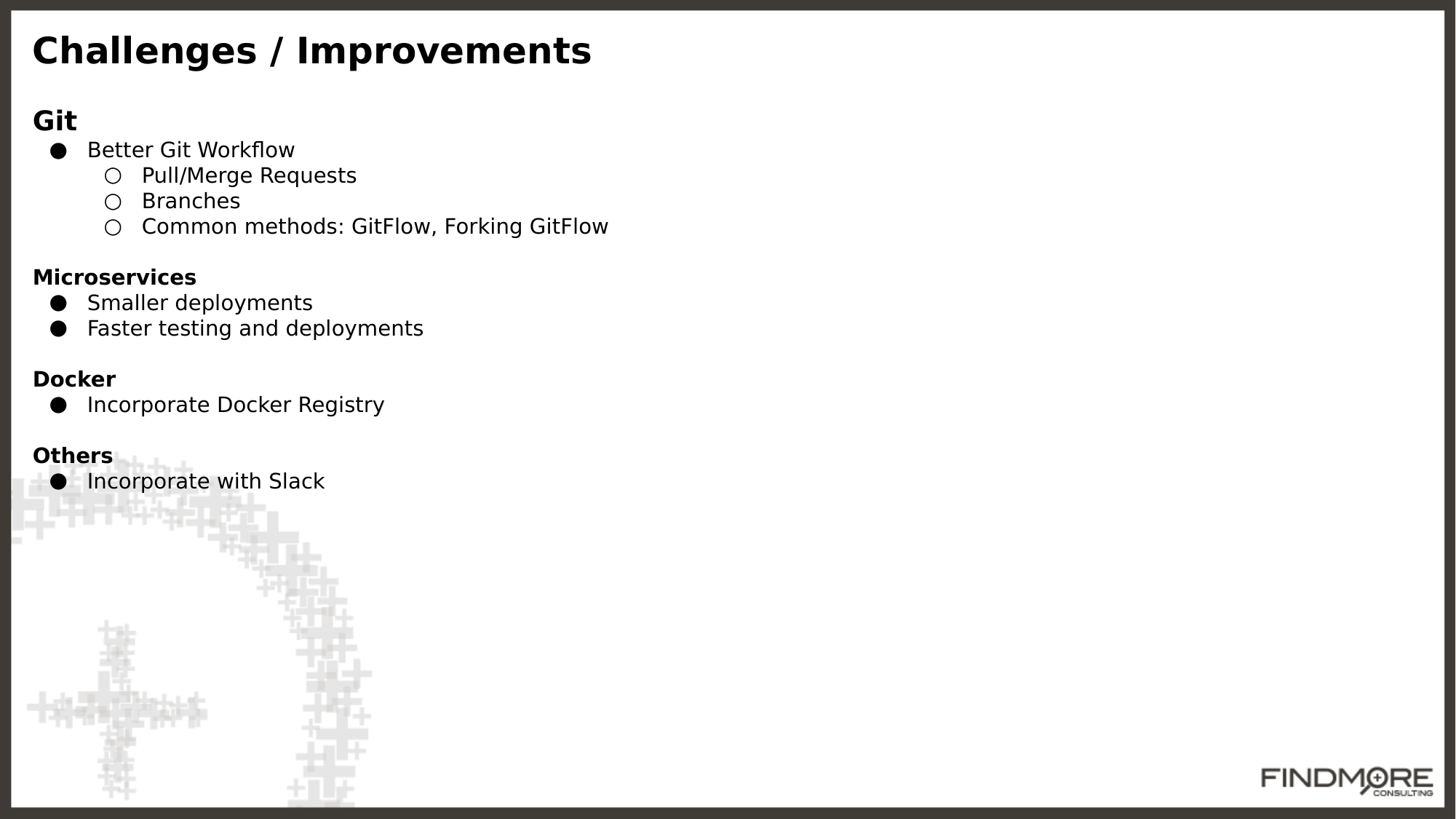

Challenges / Improvements

Git
Better Git Workflow
Pull/Merge Requests
Branches
Common methods: GitFlow, Forking GitFlow

Microservices
Smaller deployments
Faster testing and deployments

Docker
Incorporate Docker Registry

Others
Incorporate with Slack